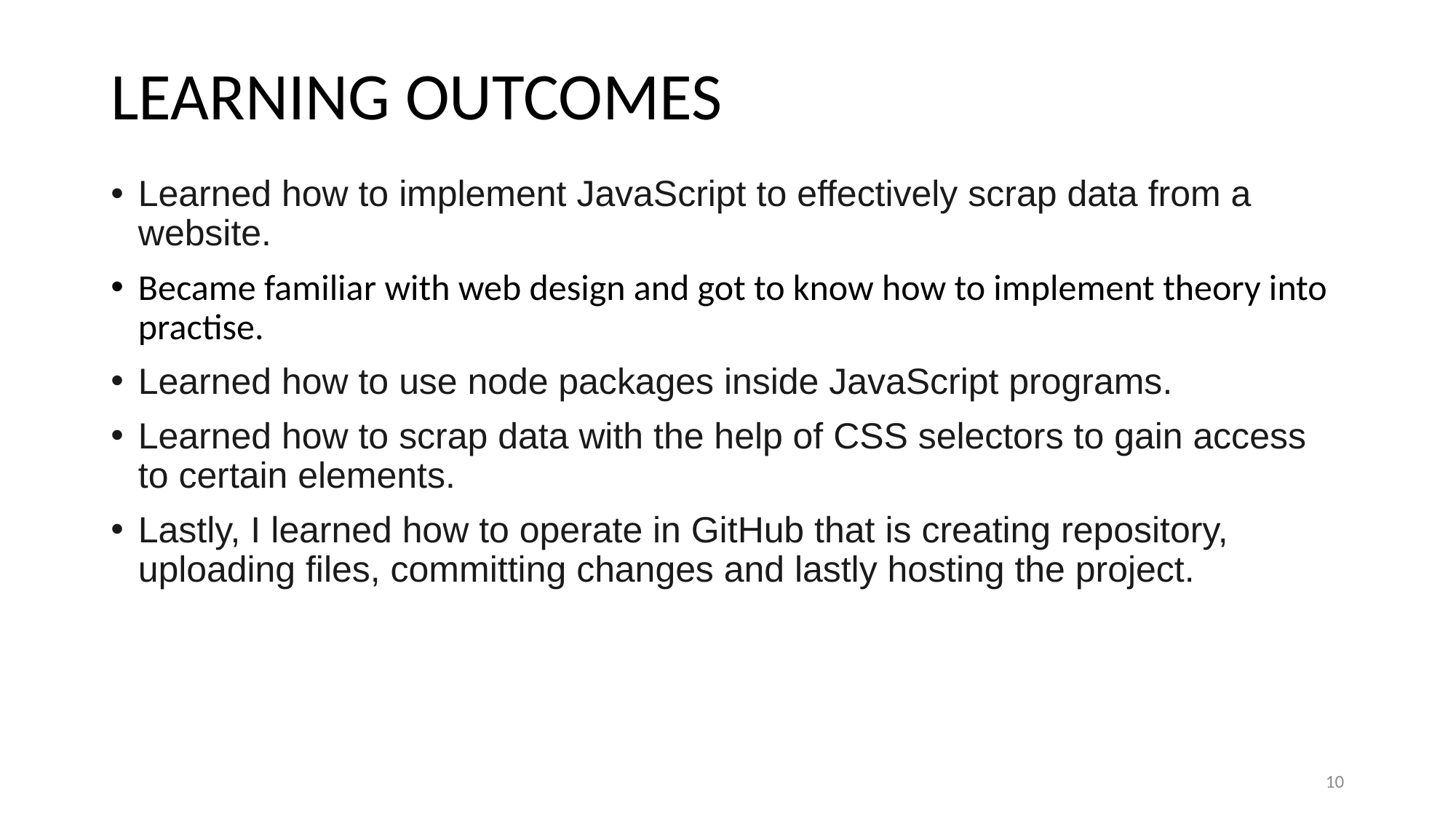

# LEARNING OUTCOMES
Learned how to implement JavaScript to effectively scrap data from a website.
Became familiar with web design and got to know how to implement theory into practise.
Learned how to use node packages inside JavaScript programs.
Learned how to scrap data with the help of CSS selectors to gain access to certain elements.
Lastly, I learned how to operate in GitHub that is creating repository, uploading files, committing changes and lastly hosting the project.

10